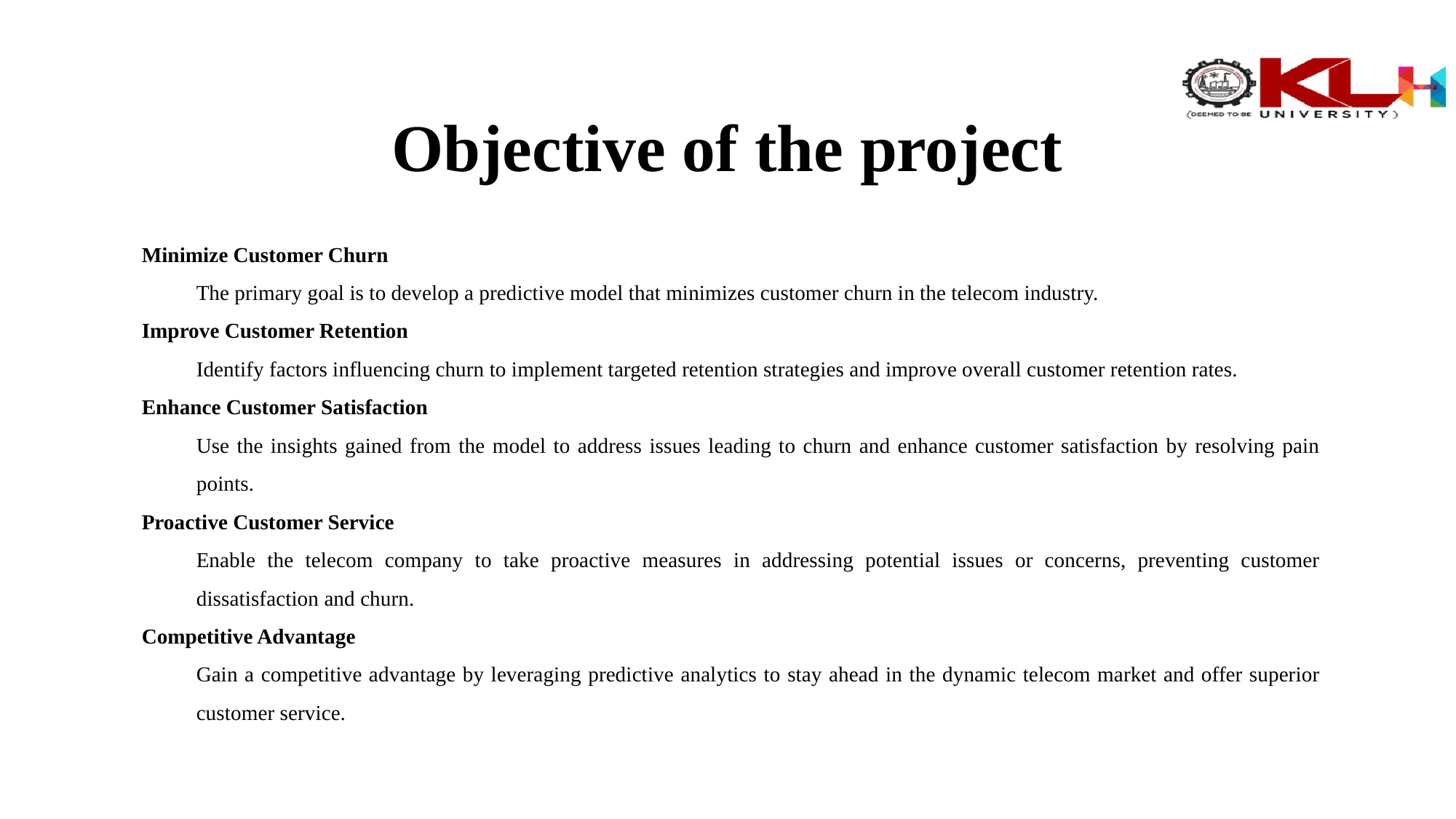

# Objective of the project
Minimize Customer Churn
The primary goal is to develop a predictive model that minimizes customer churn in the telecom industry.
Improve Customer Retention
Identify factors influencing churn to implement targeted retention strategies and improve overall customer retention rates.
Enhance Customer Satisfaction
Use the insights gained from the model to address issues leading to churn and enhance customer satisfaction by resolving pain points.
Proactive Customer Service
Enable the telecom company to take proactive measures in addressing potential issues or concerns, preventing customer dissatisfaction and churn.
Competitive Advantage
Gain a competitive advantage by leveraging predictive analytics to stay ahead in the dynamic telecom market and offer superior customer service.